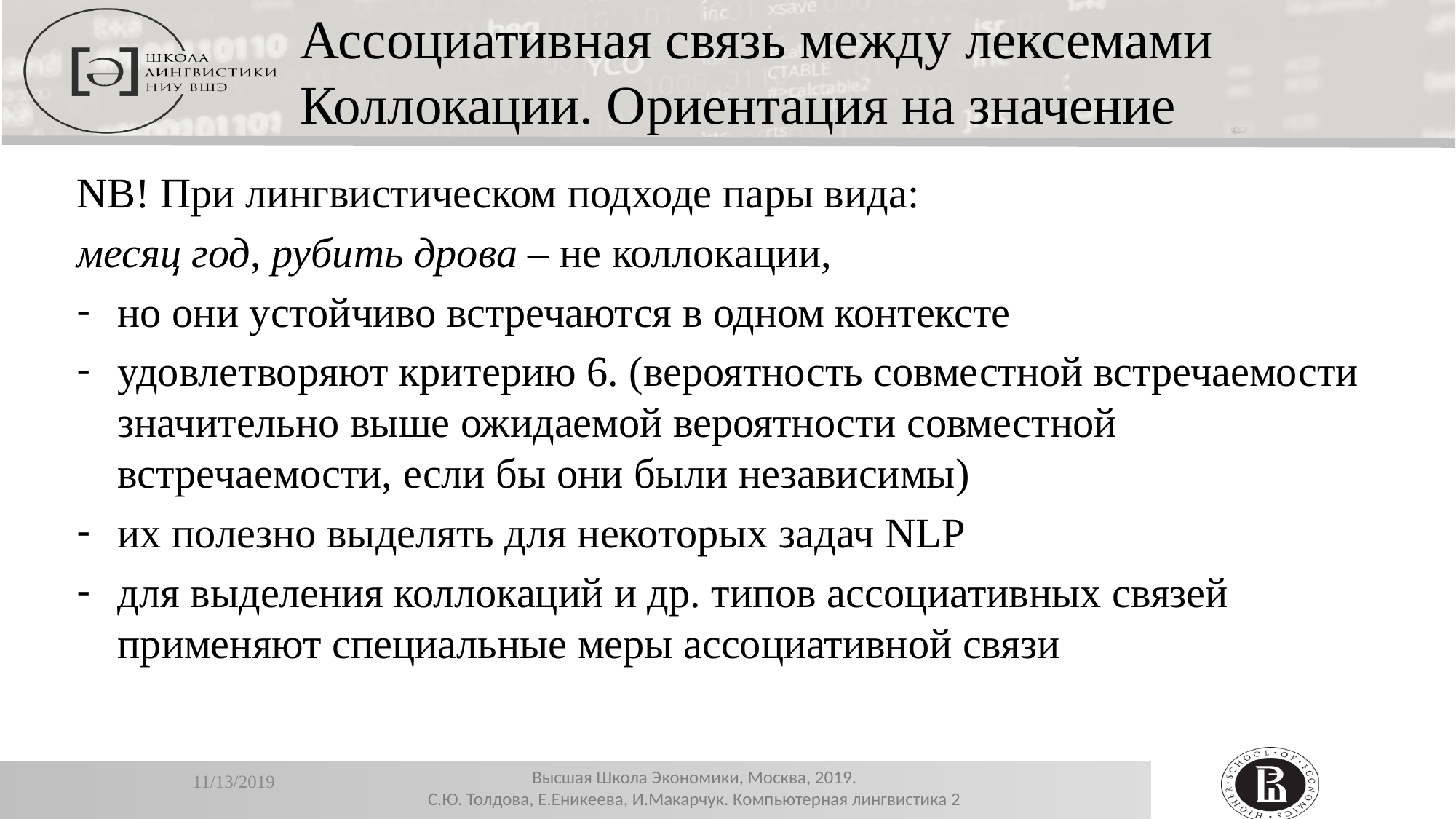

Ассоциативная связь между лексемами
Коллокации. Ориентация на значение
NB! При лингвистическом подходе пары вида:
месяц год, рубить дрова – не коллокации,
но они устойчиво встречаются в одном контексте
удовлетворяют критерию 6. (вероятность совместной встречаемости значительно выше ожидаемой вероятности совместной встречаемости, если бы они были независимы)
их полезно выделять для некоторых задач NLP
для выделения коллокаций и др. типов ассоциативных связей применяют специальные меры ассоциативной связи

11/13/2019